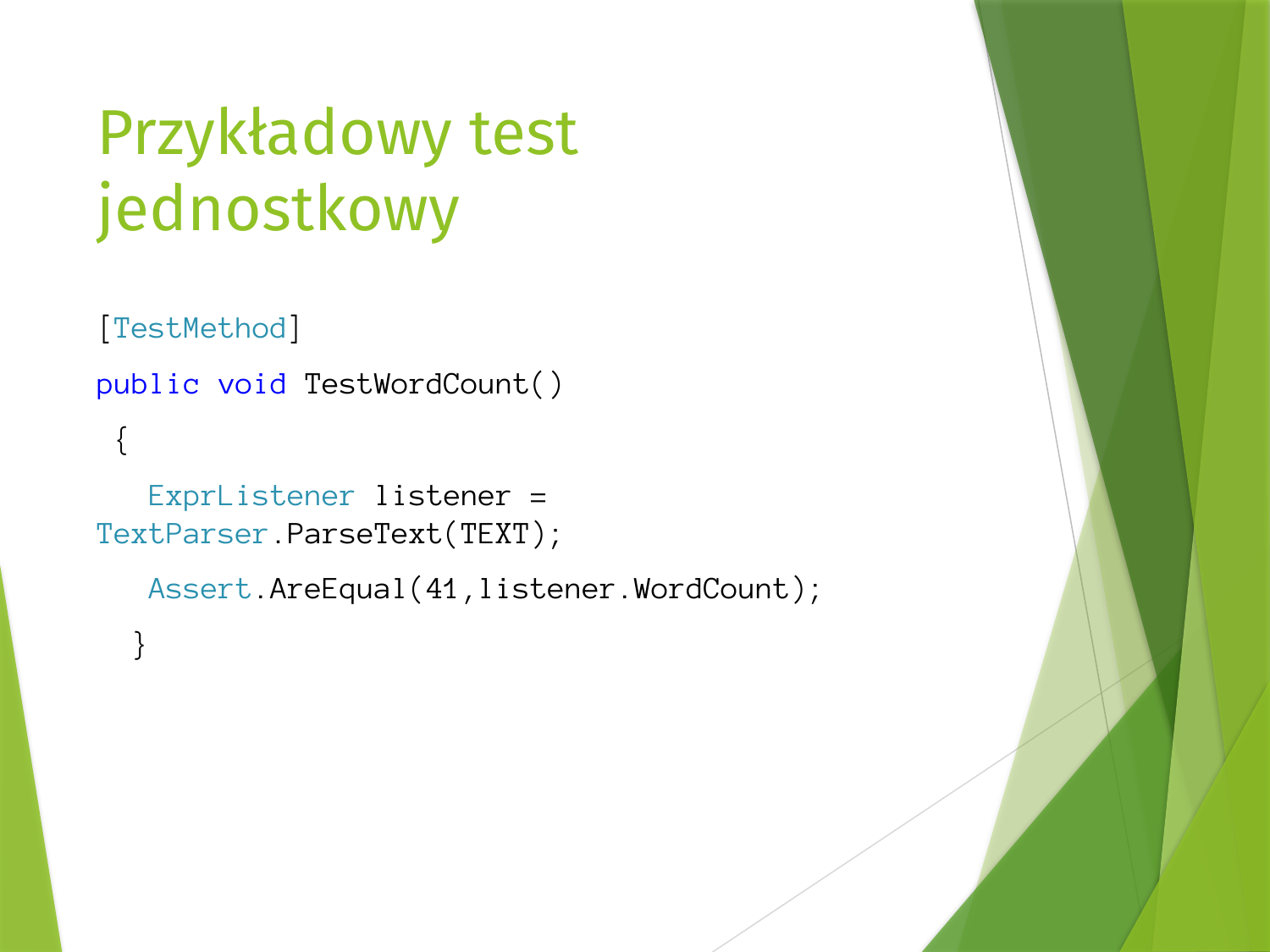

# Przykładowy test jednostkowy
[TestMethod]
public void TestWordCount()
 {
   ExprListener listener = TextParser.ParseText(TEXT);
   Assert.AreEqual(41,listener.WordCount);
  }